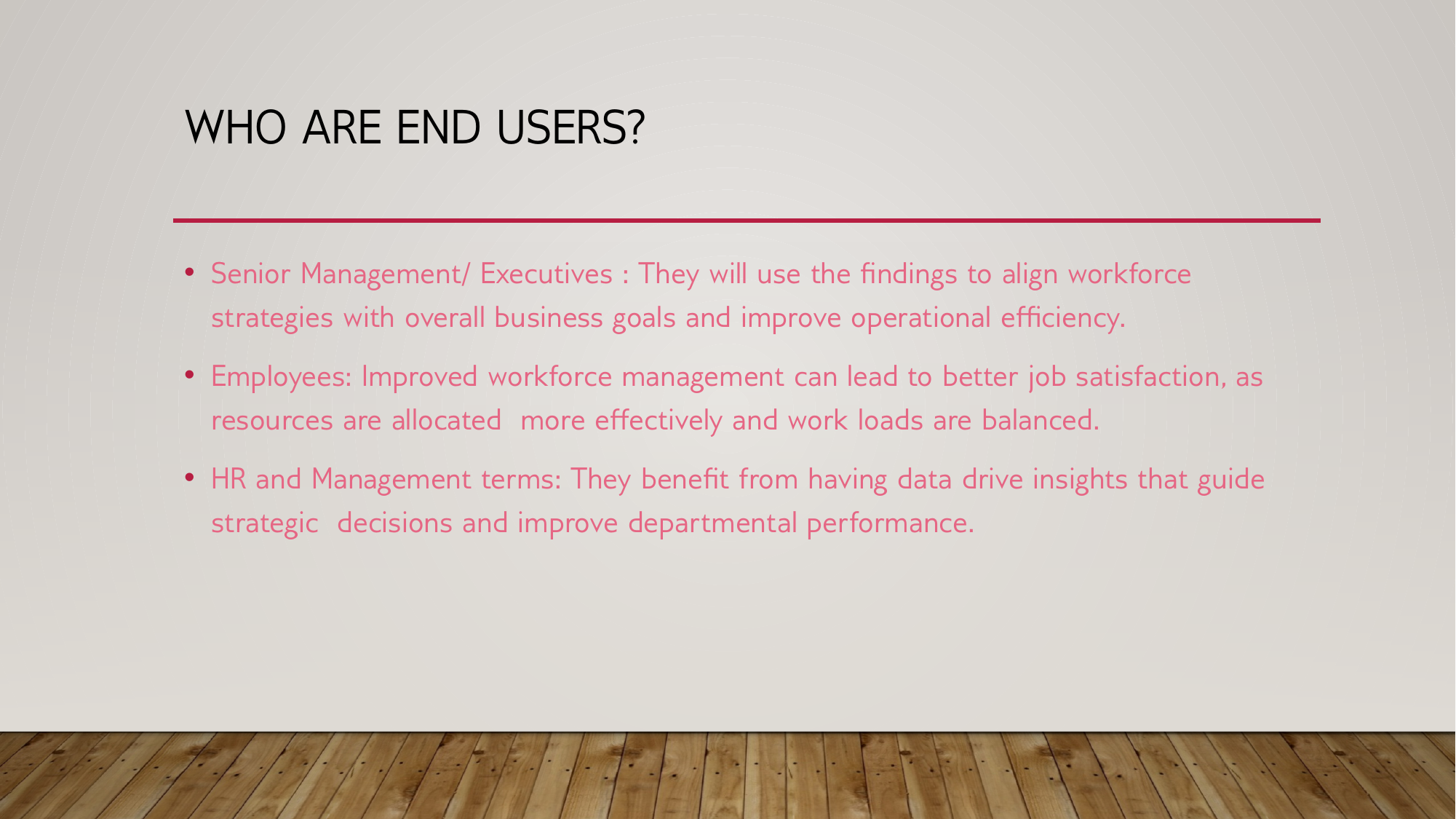

# Who are end users?
Senior Management/ Executives : They will use the findings to align workforce strategies with overall business goals and improve operational efficiency.
Employees: Improved workforce management can lead to better job satisfaction, as resources are allocated  more effectively and work loads are balanced.
HR and Management terms: They benefit from having data drive insights that guide strategic  decisions and improve departmental performance.